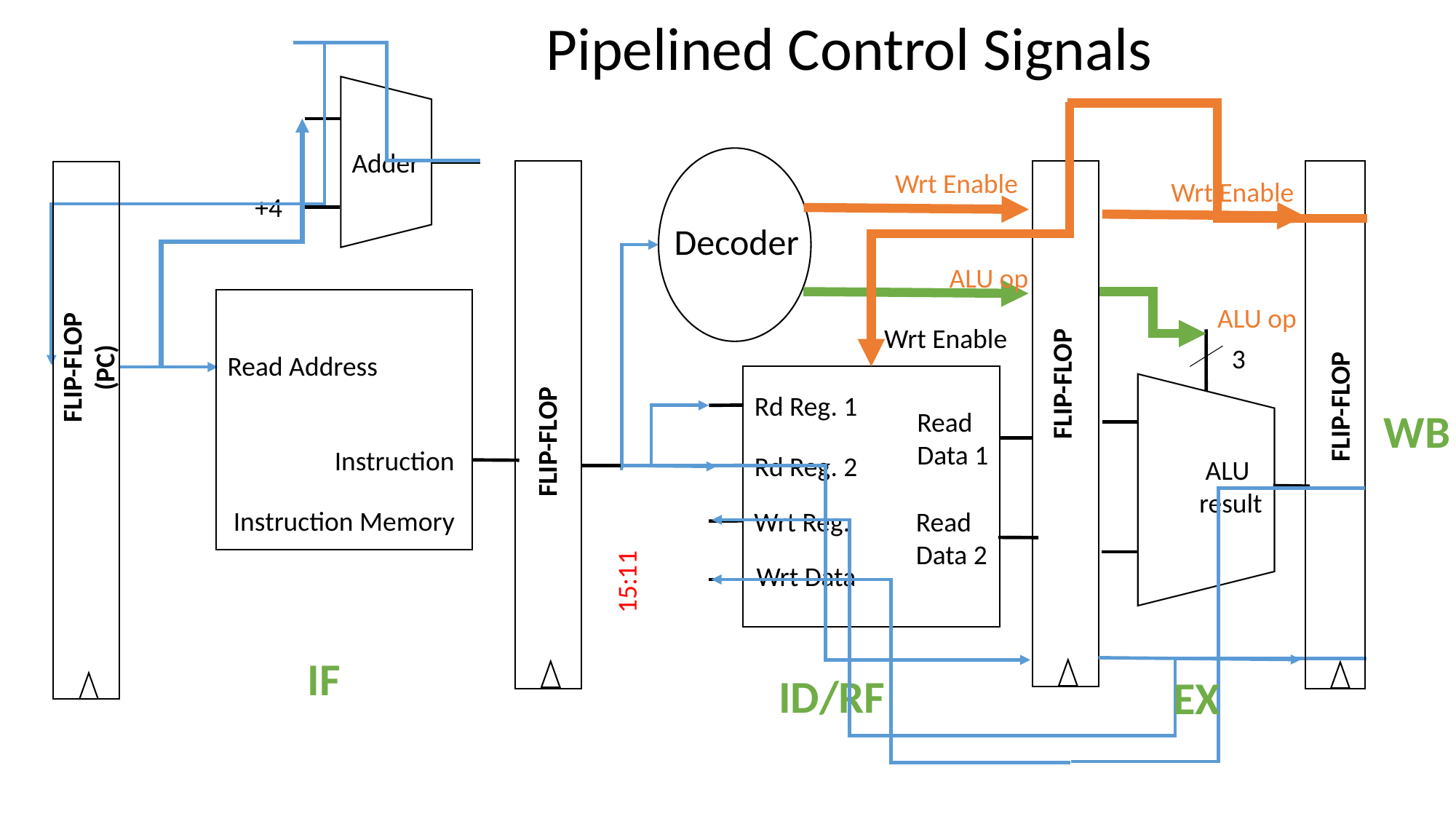

Pipelined Control Signals

Adder

FLIP-FLOP
Wrt Enable

Wrt Enable
+4
Decoder
ALU op

ALU op
Wrt Enable
FLIP-FLOP
(PC)
3
Read Address
FLIP-FLOP

Rd Reg. 1
WB
Read
Data 1
FLIP-FLOP

Instruction
Rd Reg. 2
 ALU
result
Instruction Memory
Wrt Reg.
Read
Data 2
Wrt Data
15:11
IF

ID/RF
EX